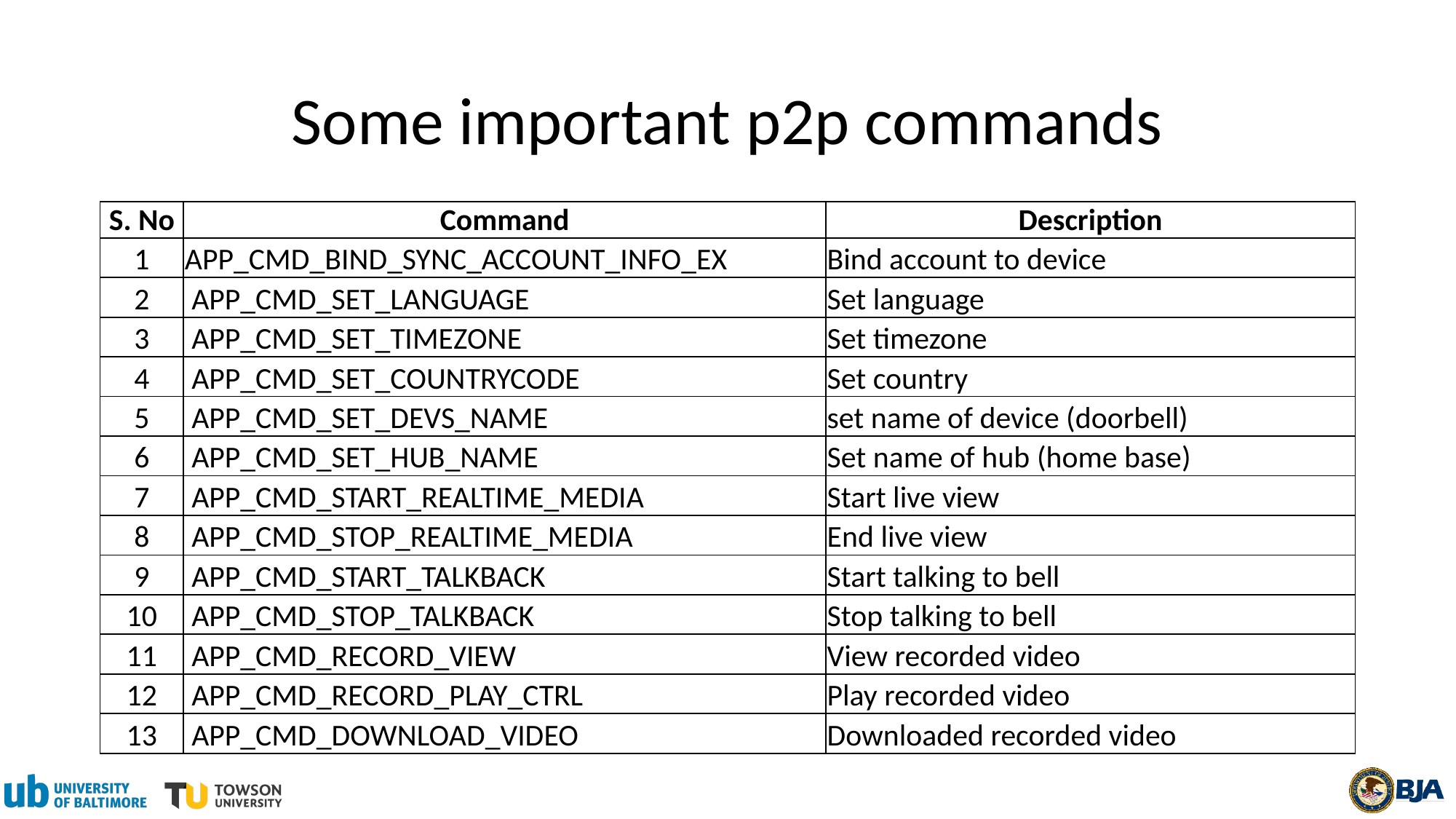

# Some important p2p commands
| S. No | Command | Description |
| --- | --- | --- |
| 1 | APP\_CMD\_BIND\_SYNC\_ACCOUNT\_INFO\_EX | Bind account to device |
| 2 | APP\_CMD\_SET\_LANGUAGE | Set language |
| 3 | APP\_CMD\_SET\_TIMEZONE | Set timezone |
| 4 | APP\_CMD\_SET\_COUNTRYCODE | Set country |
| 5 | APP\_CMD\_SET\_DEVS\_NAME | set name of device (doorbell) |
| 6 | APP\_CMD\_SET\_HUB\_NAME | Set name of hub (home base) |
| 7 | APP\_CMD\_START\_REALTIME\_MEDIA | Start live view |
| 8 | APP\_CMD\_STOP\_REALTIME\_MEDIA | End live view |
| 9 | APP\_CMD\_START\_TALKBACK | Start talking to bell |
| 10 | APP\_CMD\_STOP\_TALKBACK | Stop talking to bell |
| 11 | APP\_CMD\_RECORD\_VIEW | View recorded video |
| 12 | APP\_CMD\_RECORD\_PLAY\_CTRL | Play recorded video |
| 13 | APP\_CMD\_DOWNLOAD\_VIDEO | Downloaded recorded video |